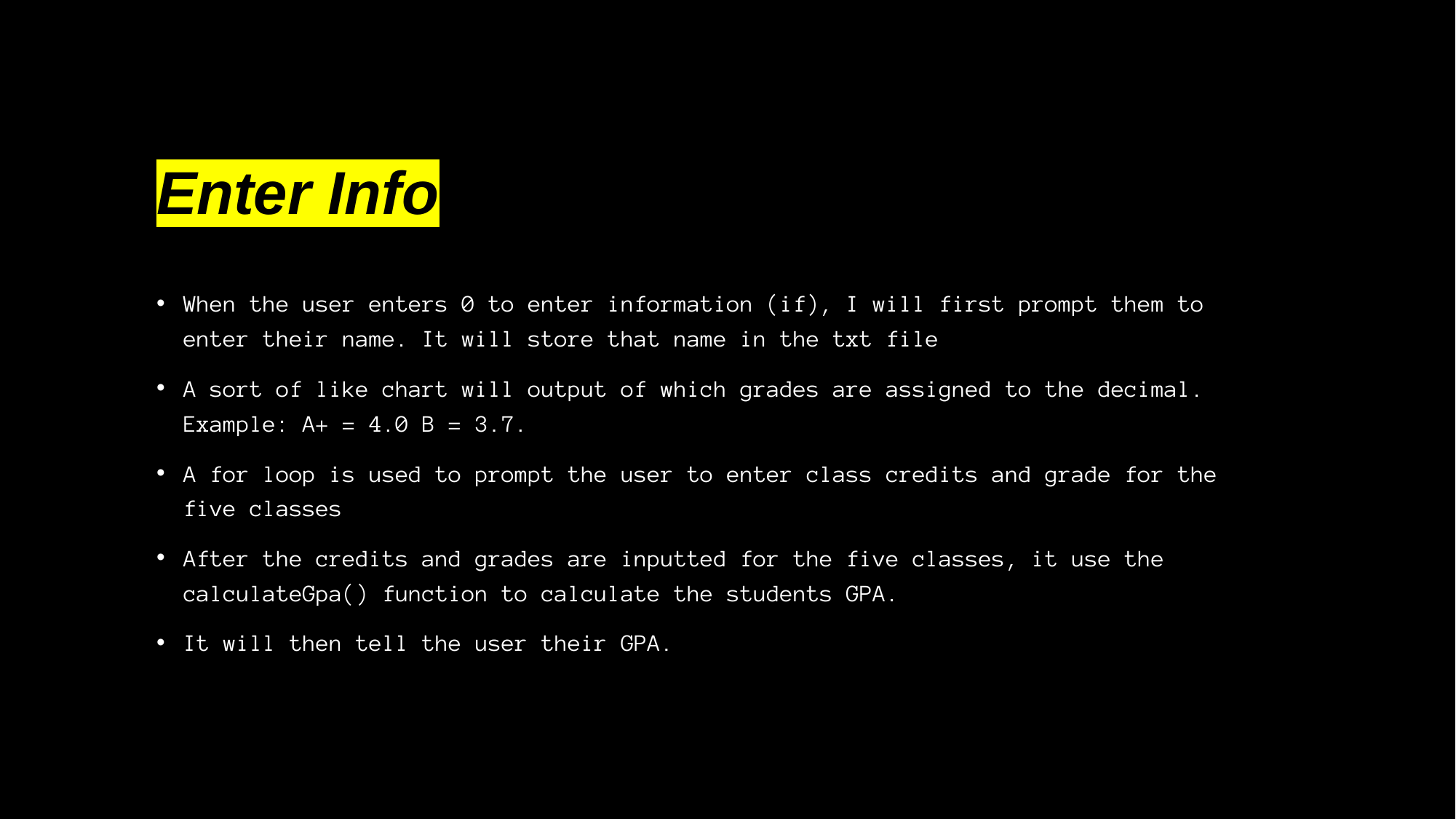

# Enter Info
When the user enters 0 to enter information (if), I will first prompt them to enter their name. It will store that name in the txt file
A sort of like chart will output of which grades are assigned to the decimal. Example: A+ = 4.0 B = 3.7.
A for loop is used to prompt the user to enter class credits and grade for the five classes
After the credits and grades are inputted for the five classes, it use the calculateGpa() function to calculate the students GPA.
It will then tell the user their GPA.